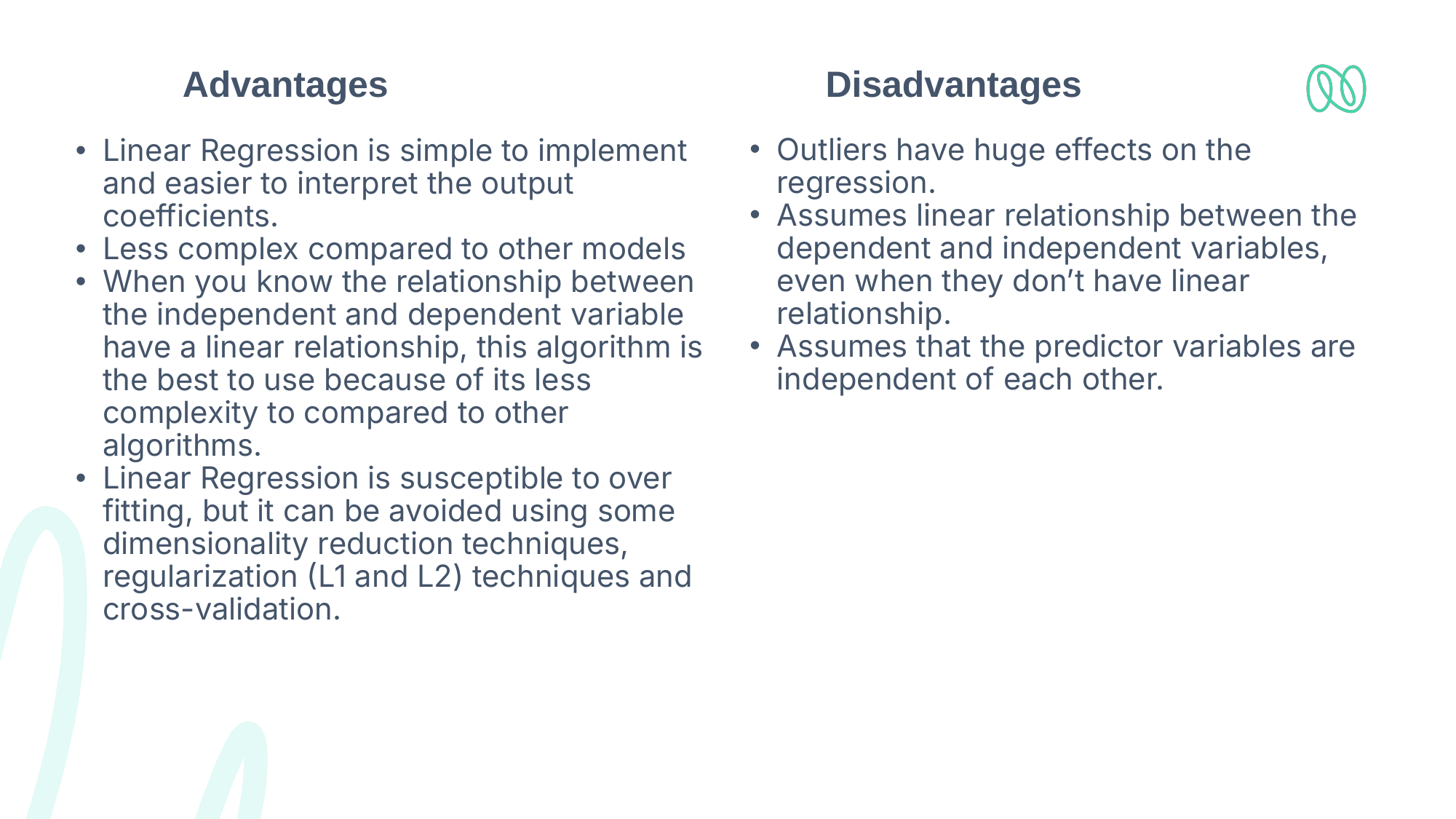

Disadvantages
# Advantages
Outliers have huge effects on the regression.
Assumes linear relationship between the dependent and independent variables, even when they don’t have linear relationship.
Assumes that the predictor variables are independent of each other.
Linear Regression is simple to implement and easier to interpret the output coefficients.
Less complex compared to other models
When you know the relationship between the independent and dependent variable have a linear relationship, this algorithm is the best to use because of its less complexity to compared to other algorithms.
Linear Regression is susceptible to over fitting, but it can be avoided using some dimensionality reduction techniques, regularization (L1 and L2) techniques and cross-validation.